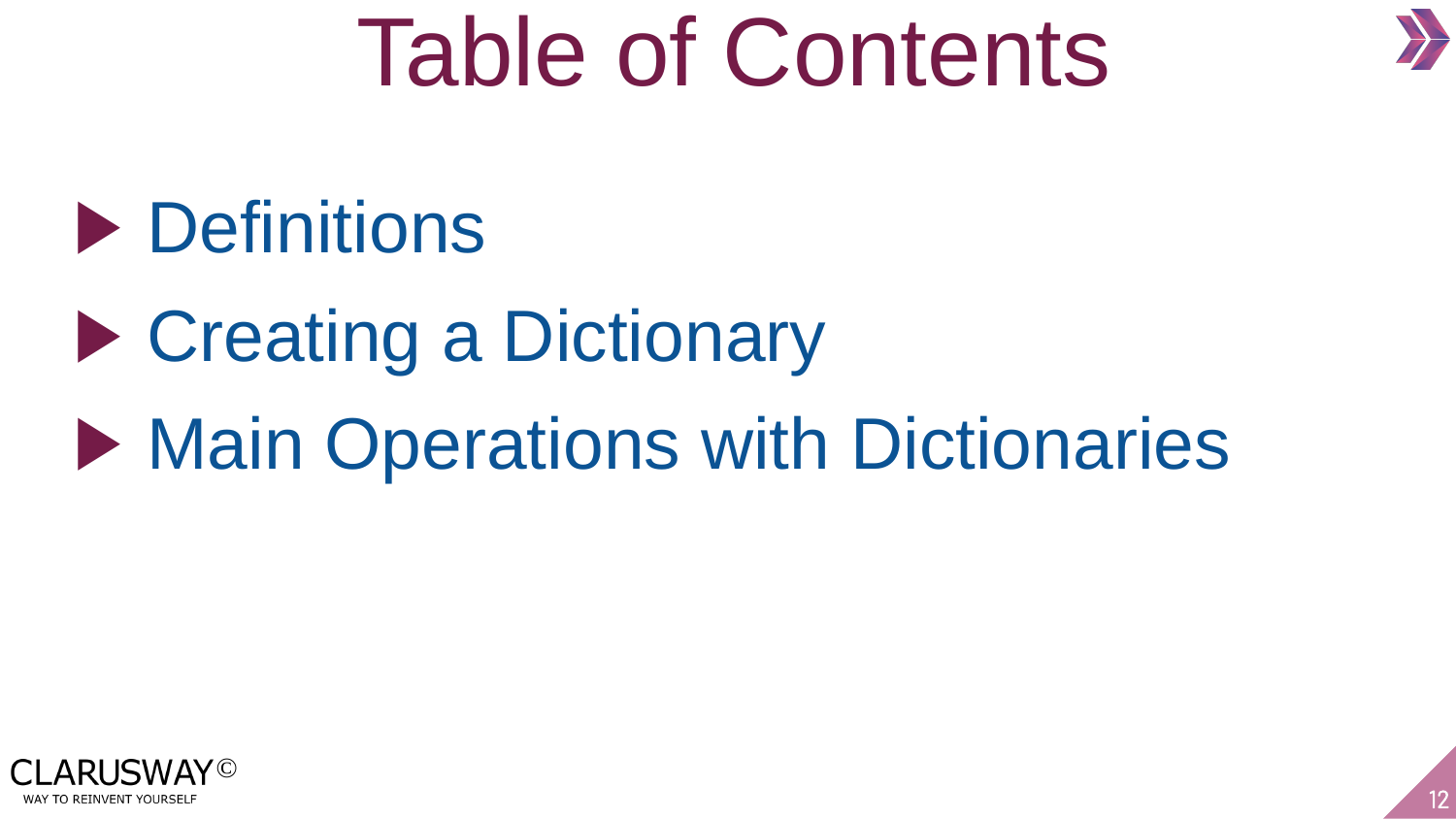

Table of Contents
Definitions
Creating a Dictionary
Main Operations with Dictionaries
12